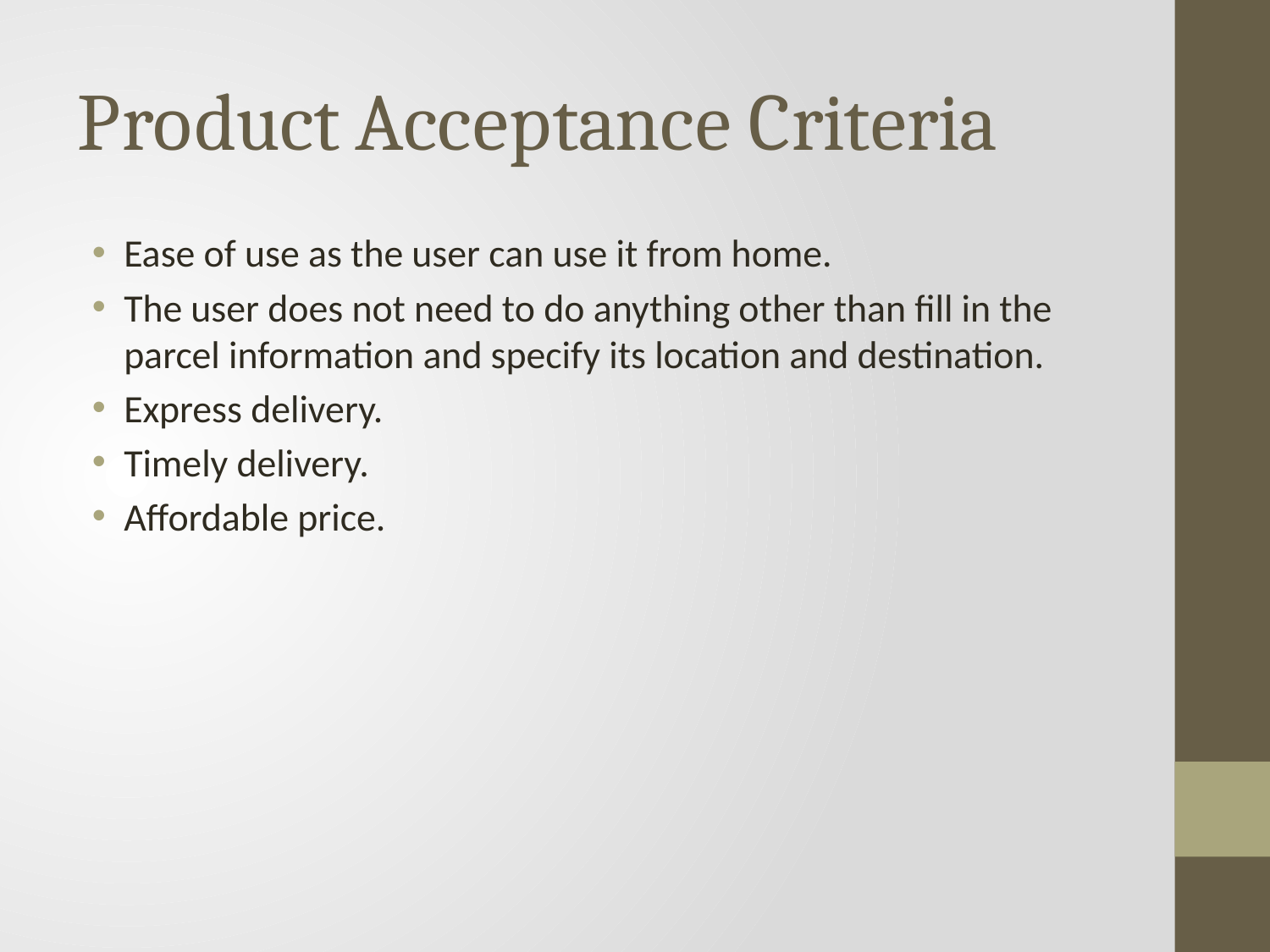

# Product Acceptance Criteria
Ease of use as the user can use it from home.
The user does not need to do anything other than fill in the parcel information and specify its location and destination.
Express delivery.
Timely delivery.
Affordable price.